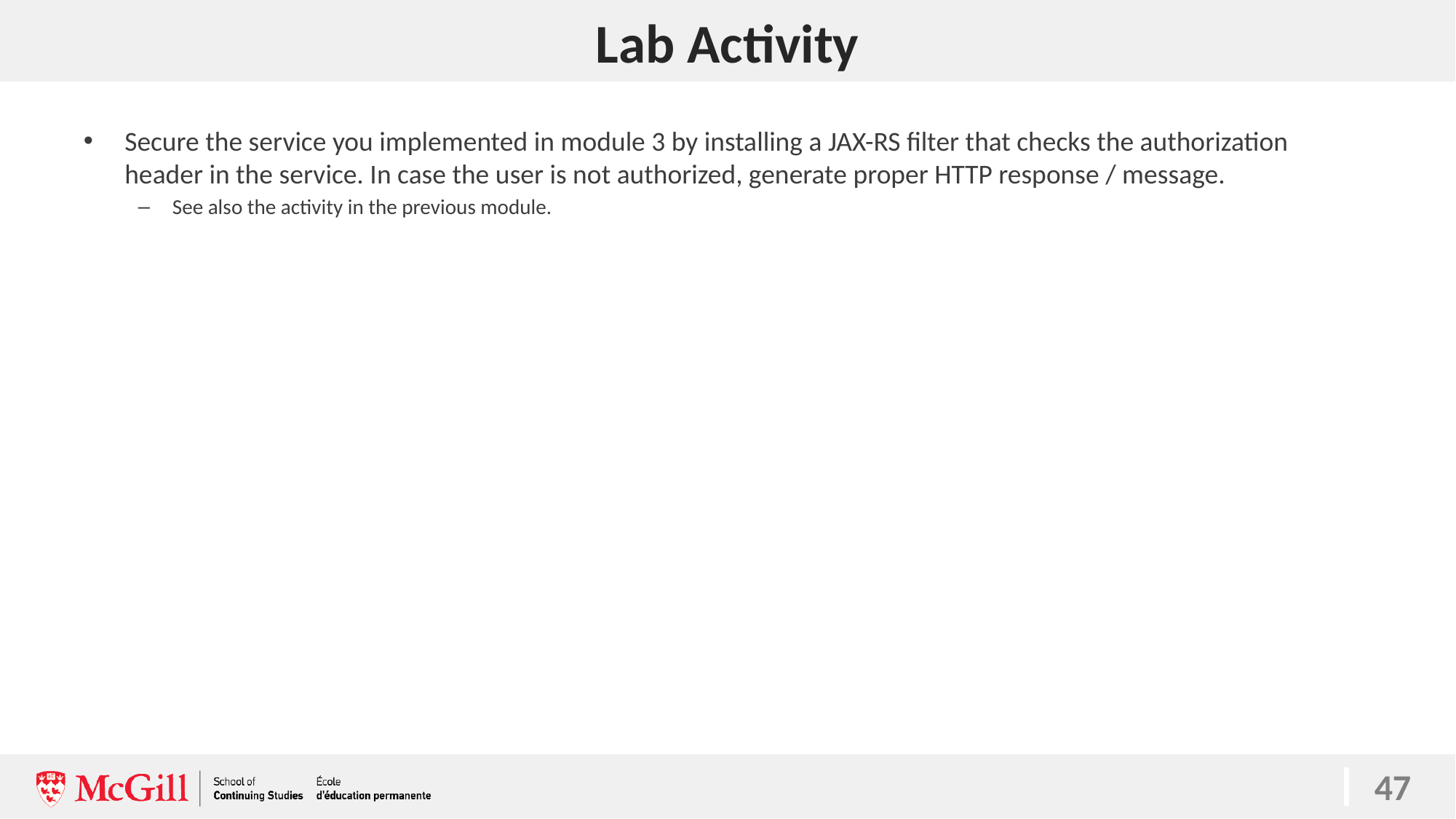

# Lab Activity
Secure the service you implemented in module 3 by installing a JAX-RS filter that checks the authorization header in the service. In case the user is not authorized, generate proper HTTP response / message.
See also the activity in the previous module.